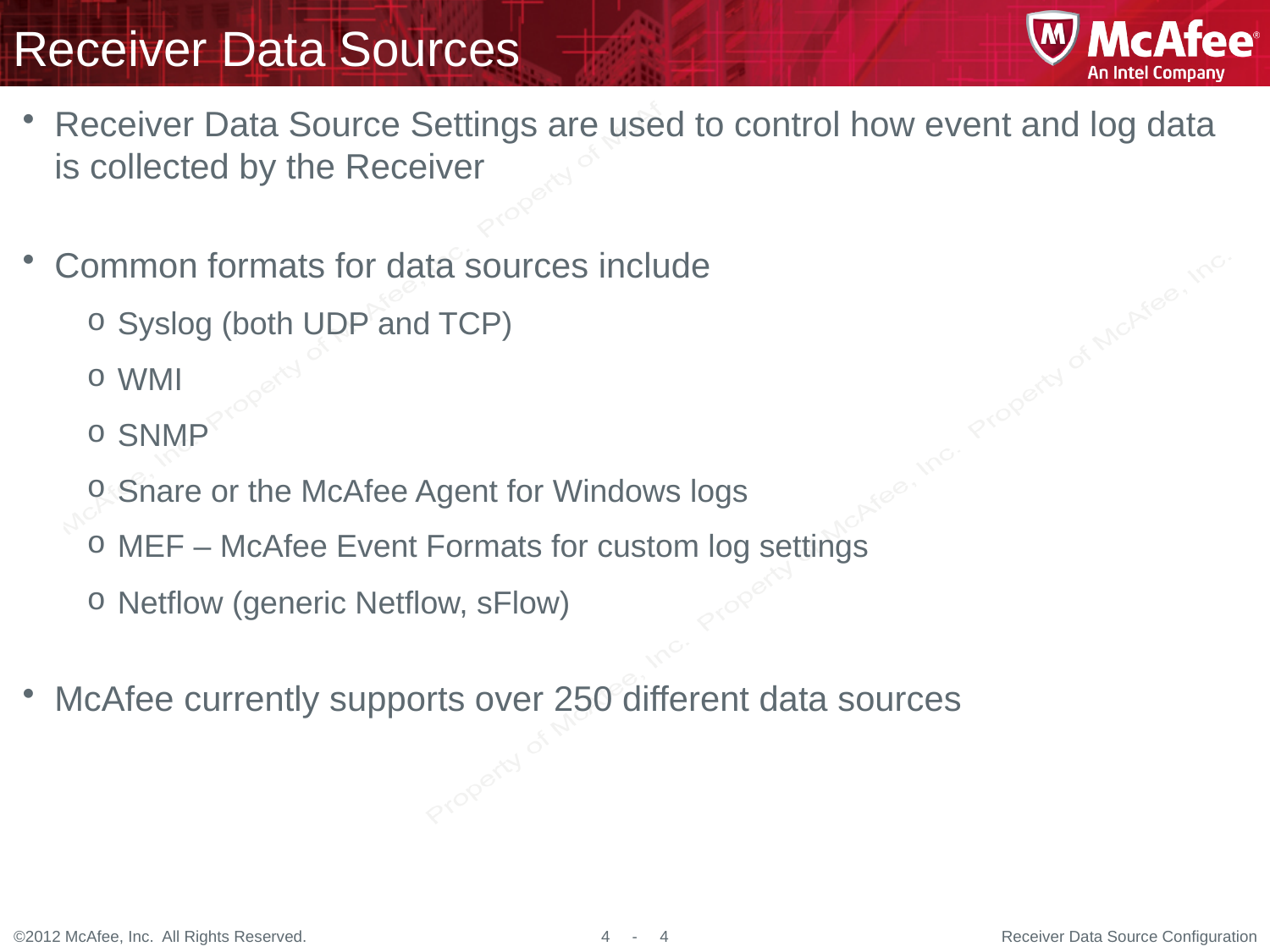

# Receiver Data Sources
Receiver Data Source Settings are used to control how event and log data is collected by the Receiver

Common formats for data sources include
Syslog (both UDP and TCP)
WMI
SNMP
Snare or the McAfee Agent for Windows logs
MEF – McAfee Event Formats for custom log settings
Netflow (generic Netflow, sFlow)

McAfee currently supports over 250 different data sources

Receiver Data Source Configuration